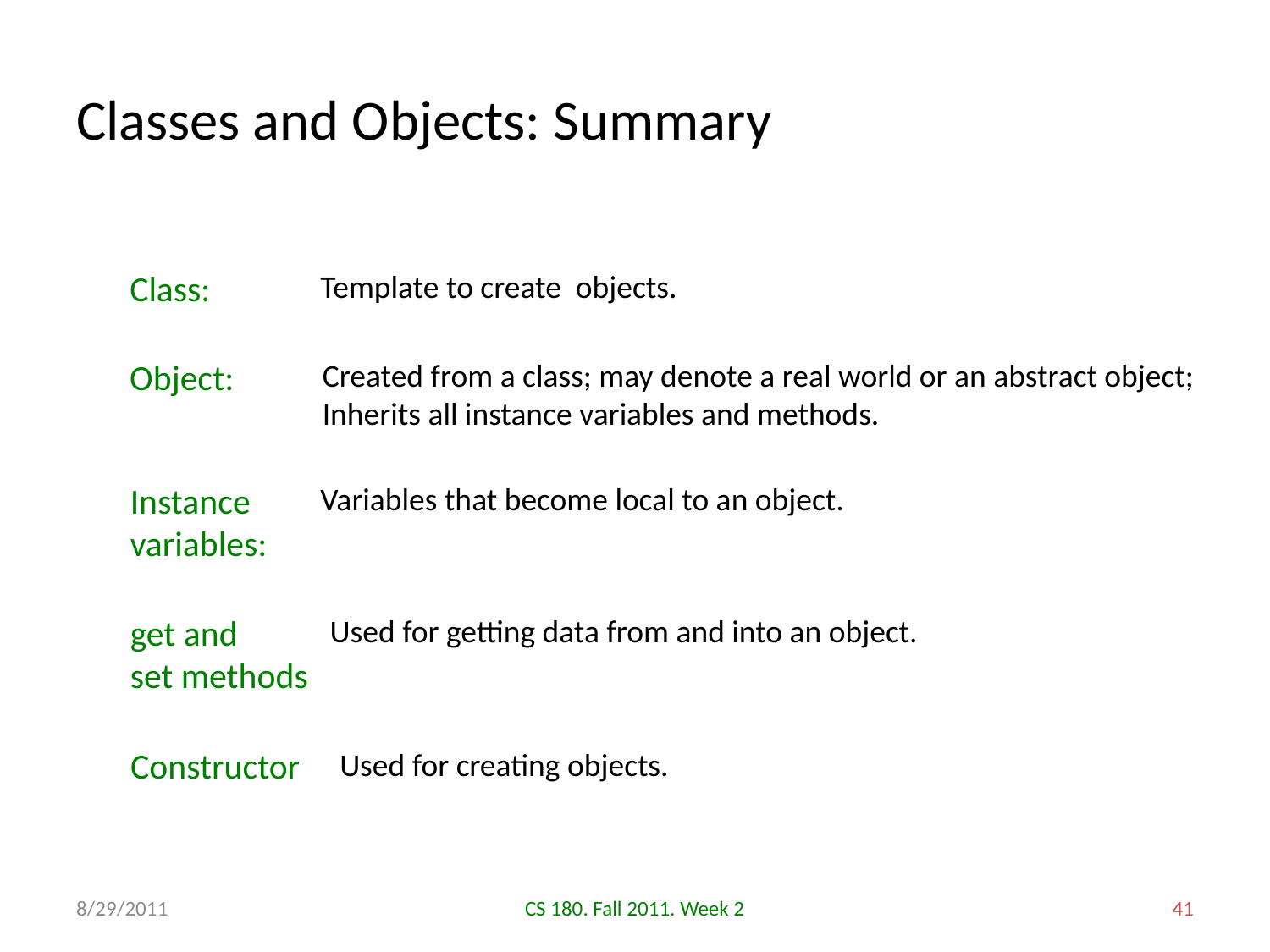

# Classes and Objects: Summary
Class:
Template to create  objects.
Object:
Created from a class; may denote a real world or an abstract object;
Inherits all instance variables and methods.
Instance
variables:
Variables that become local to an object.
get and
set methods
Used for getting data from and into an object.
Constructor
Used for creating objects.
8/29/2011
CS 180. Fall 2011. Week 2
41